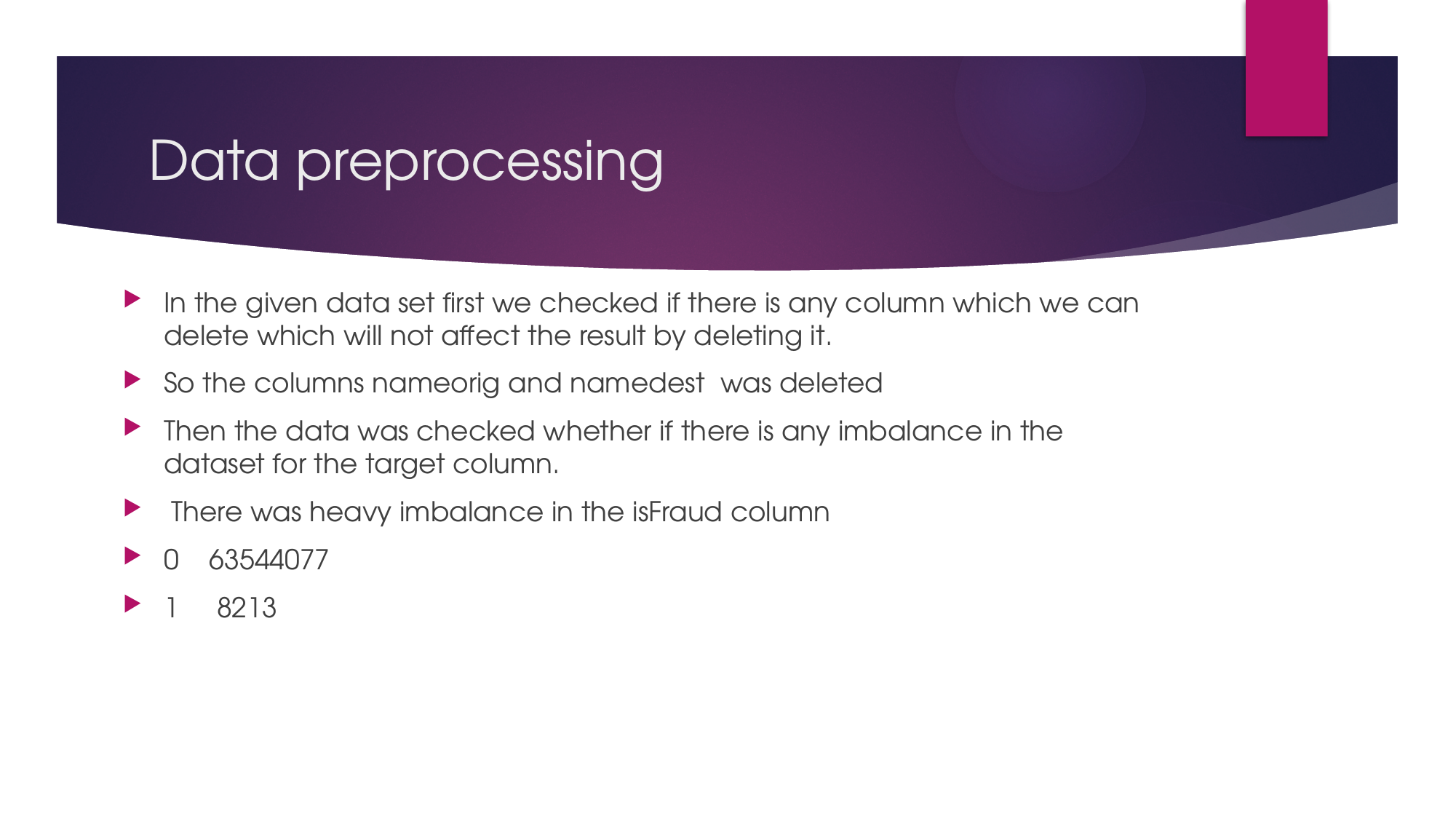

# Data preprocessing
In the given data set first we checked if there is any column which we can delete which will not affect the result by deleting it.
So the columns nameorig and namedest  was deleted
Then the data was checked whether if there is any imbalance in the dataset for the target column.
 There was heavy imbalance in the isFraud column
0    63544077
1     8213